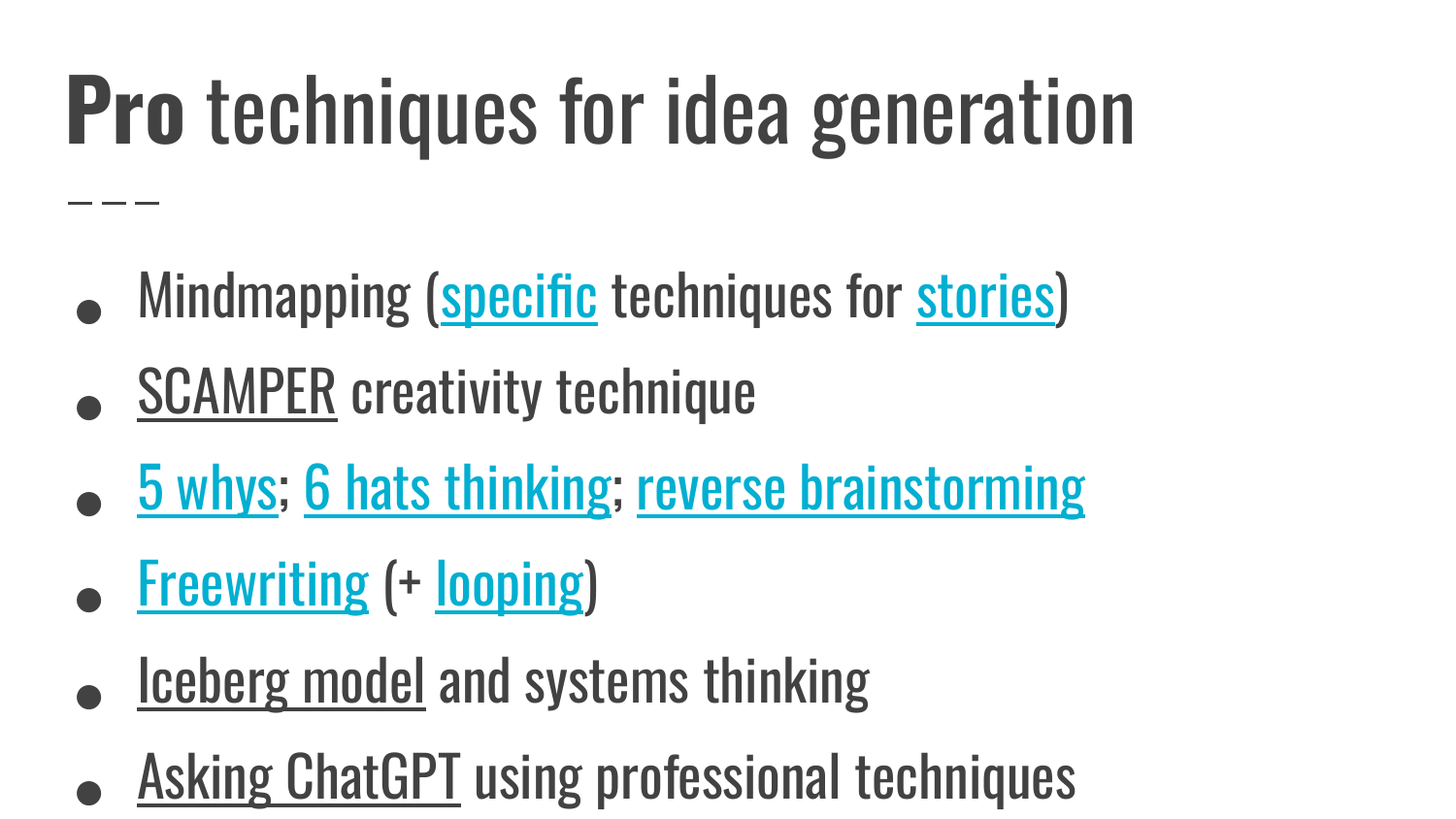

# Pro techniques for idea generation
Mindmapping (specific techniques for stories)
SCAMPER creativity technique
5 whys; 6 hats thinking; reverse brainstorming
Freewriting (+ looping)
Iceberg model and systems thinking
Asking ChatGPT using professional techniques
Regular exposure to diverse sources of inspiration…